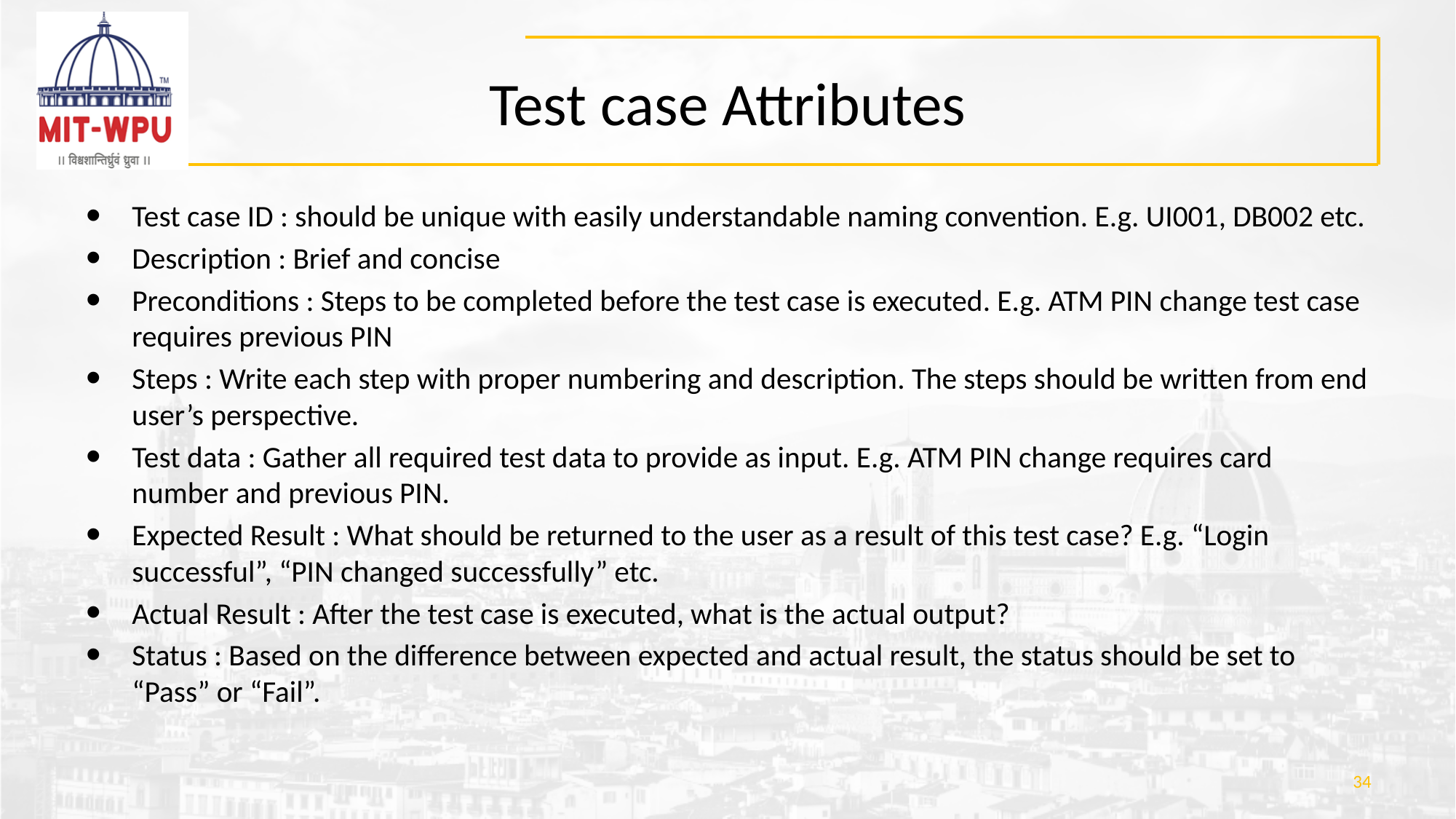

# Test case Attributes
Test case ID : should be unique with easily understandable naming convention. E.g. UI001, DB002 etc.
Description : Brief and concise
Preconditions : Steps to be completed before the test case is executed. E.g. ATM PIN change test case requires previous PIN
Steps : Write each step with proper numbering and description. The steps should be written from end user’s perspective.
Test data : Gather all required test data to provide as input. E.g. ATM PIN change requires card number and previous PIN.
Expected Result : What should be returned to the user as a result of this test case? E.g. “Login successful”, “PIN changed successfully” etc.
Actual Result : After the test case is executed, what is the actual output?
Status : Based on the difference between expected and actual result, the status should be set to “Pass” or “Fail”.

34